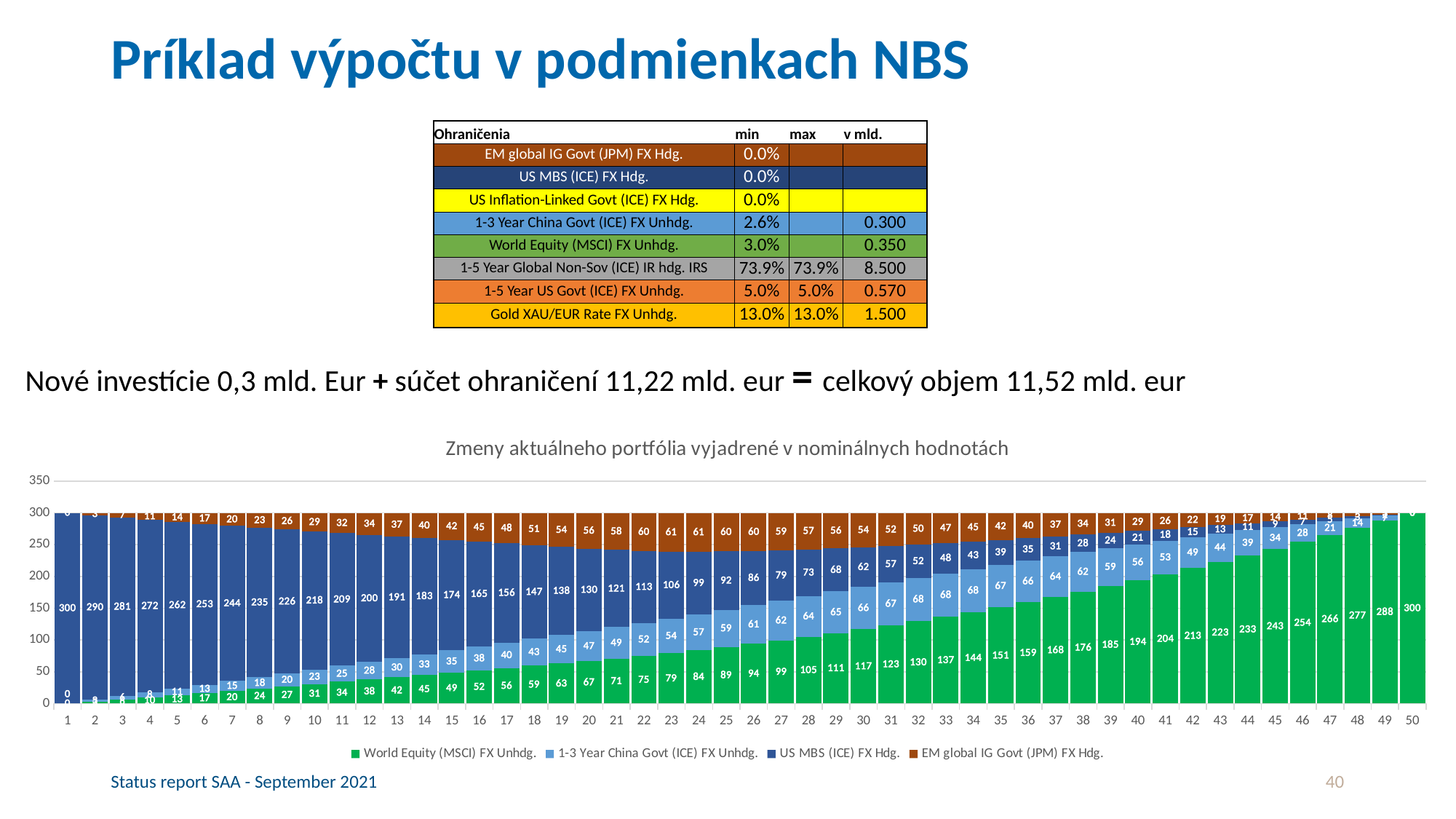

Príklad výpočtu v podmienkach NBS
| Ohraničenia | min | max | v mld. |
| --- | --- | --- | --- |
| EM global IG Govt (JPM) FX Hdg. | 0.0% |  |  |
| US MBS (ICE) FX Hdg. | 0.0% |  |  |
| US Inflation-Linked Govt (ICE) FX Hdg. | 0.0% |  |  |
| 1-3 Year China Govt (ICE) FX Unhdg. | 2.6% |  | 0.300 |
| World Equity (MSCI) FX Unhdg. | 3.0% |  | 0.350 |
| 1-5 Year Global Non-Sov (ICE) IR hdg. IRS | 73.9% | 73.9% | 8.500 |
| 1-5 Year US Govt (ICE) FX Unhdg. | 5.0% | 5.0% | 0.570 |
| Gold XAU/EUR Rate FX Unhdg. | 13.0% | 13.0% | 1.500 |
Nové investície 0,3 mld. Eur + súčet ohraničení 11,22 mld. eur = celkový objem 11,52 mld. eur

### Chart: Zmeny aktuálneho portfólia vyjadrené v nominálnych hodnotách

| Category | World Equity (MSCI) FX Unhdg. | 1-3 Year China Govt (ICE) FX Unhdg. | US MBS (ICE) FX Hdg. | EM global IG Govt (JPM) FX Hdg. |
|---|---|---|---|---|
Status report SAA - September 2021
40